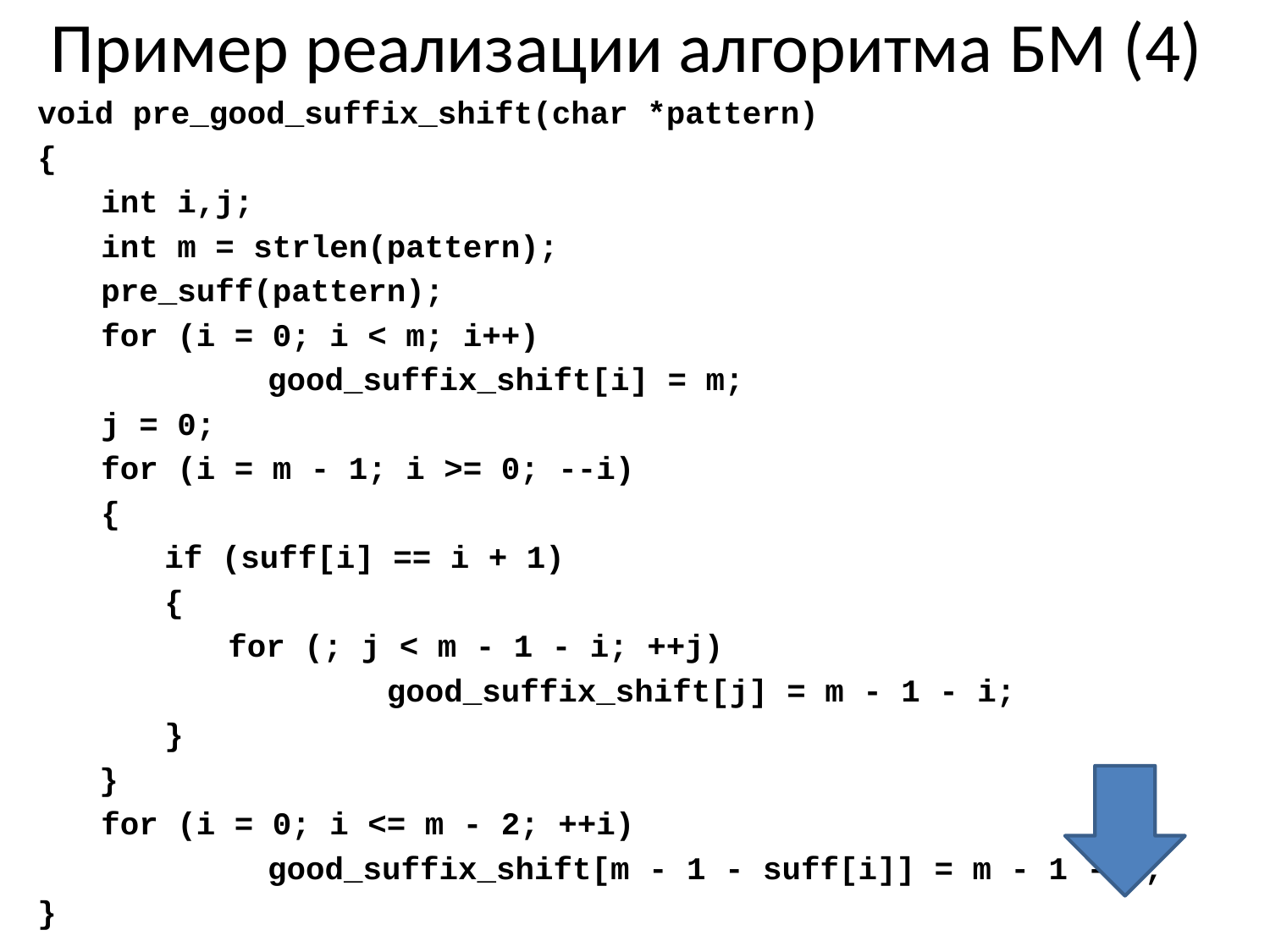

# Пример реализации алгоритма БМ (4)

void pre_good_suffix_shift(char *pattern)
{
int i,j;
int m = strlen(pattern);
pre_suff(pattern);
for (i = 0; i < m; i++)
		good_suffix_shift[i] = m;
j = 0;
for (i = m - 1; i >= 0; --i)
{
if (suff[i] == i + 1)
{
for (; j < m - 1 - i; ++j)
		good_suffix_shift[j] = m - 1 - i;
}
}
for (i = 0; i <= m - 2; ++i)
		good_suffix_shift[m - 1 - suff[i]] = m - 1 - i;
}